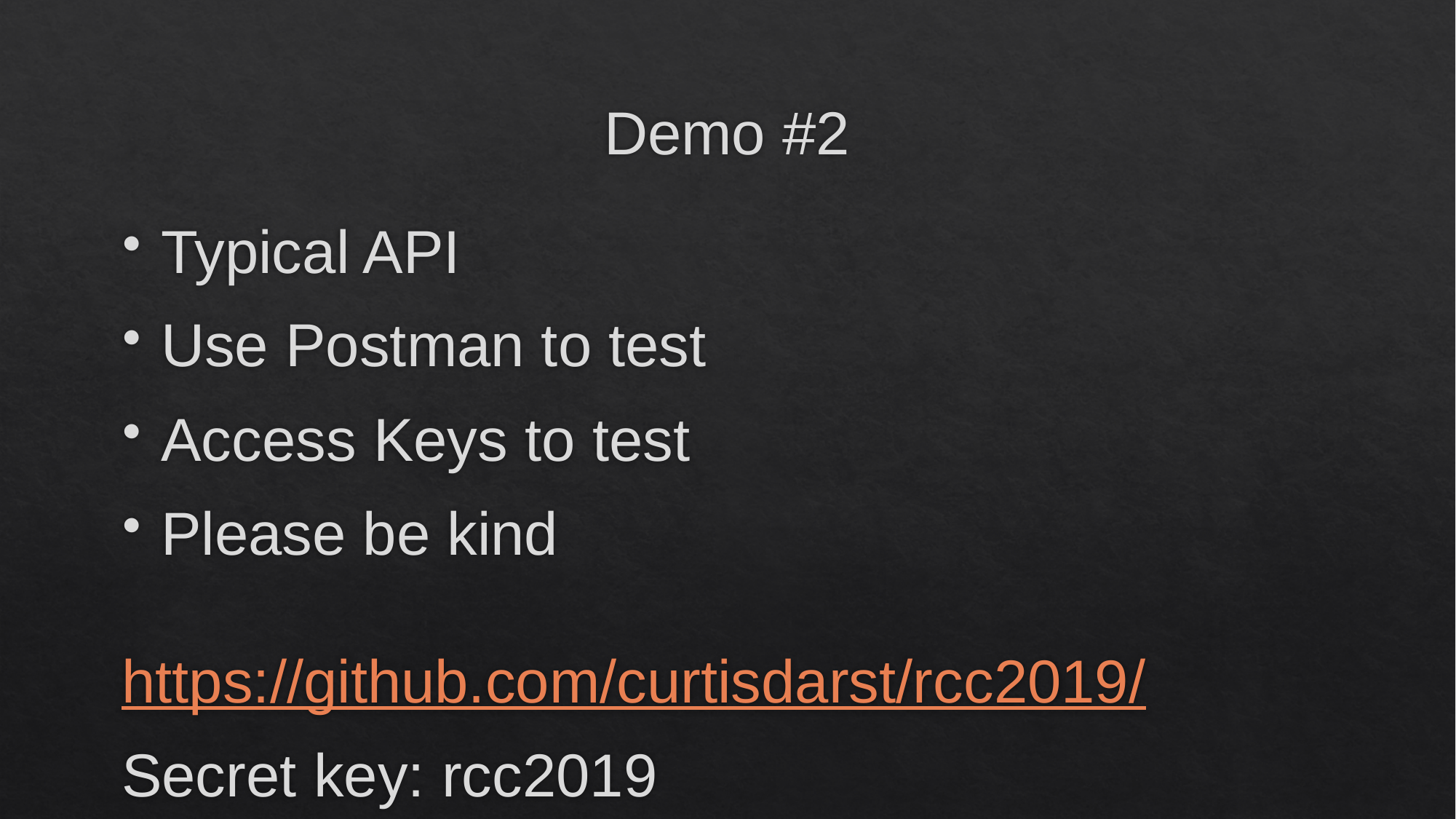

# Demo #2
Typical API
Use Postman to test
Access Keys to test
Please be kind
https://github.com/curtisdarst/rcc2019/
Secret key: rcc2019